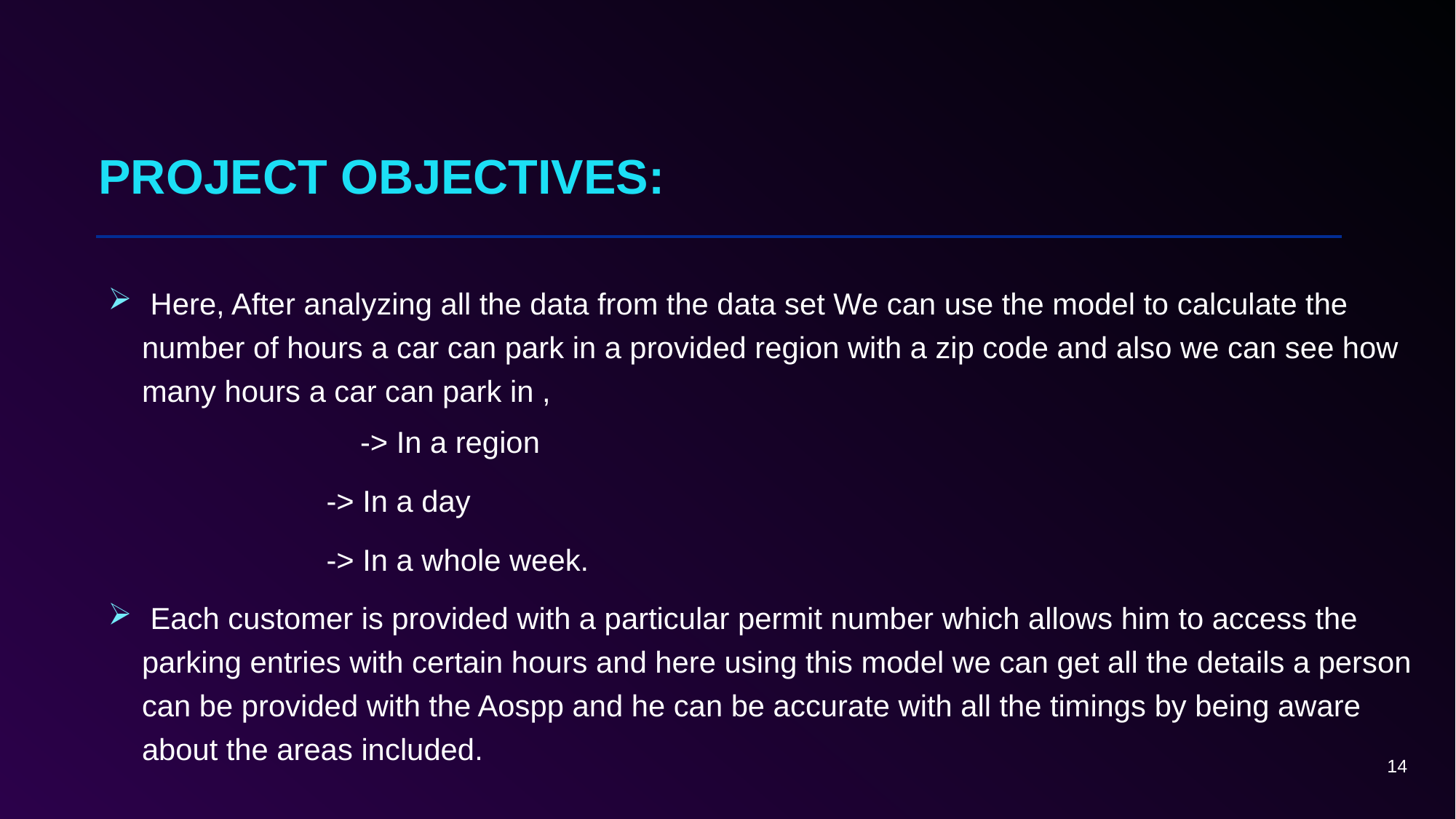

# Project Objectives:
 Here, After analyzing all the data from the data set We can use the model to calculate the number of hours a car can park in a provided region with a zip code and also we can see how many hours a car can park in ,
 		-> In a region
 		-> In a day
 		-> In a whole week.
 Each customer is provided with a particular permit number which allows him to access the parking entries with certain hours and here using this model we can get all the details a person can be provided with the Aospp and he can be accurate with all the timings by being aware about the areas included.

14